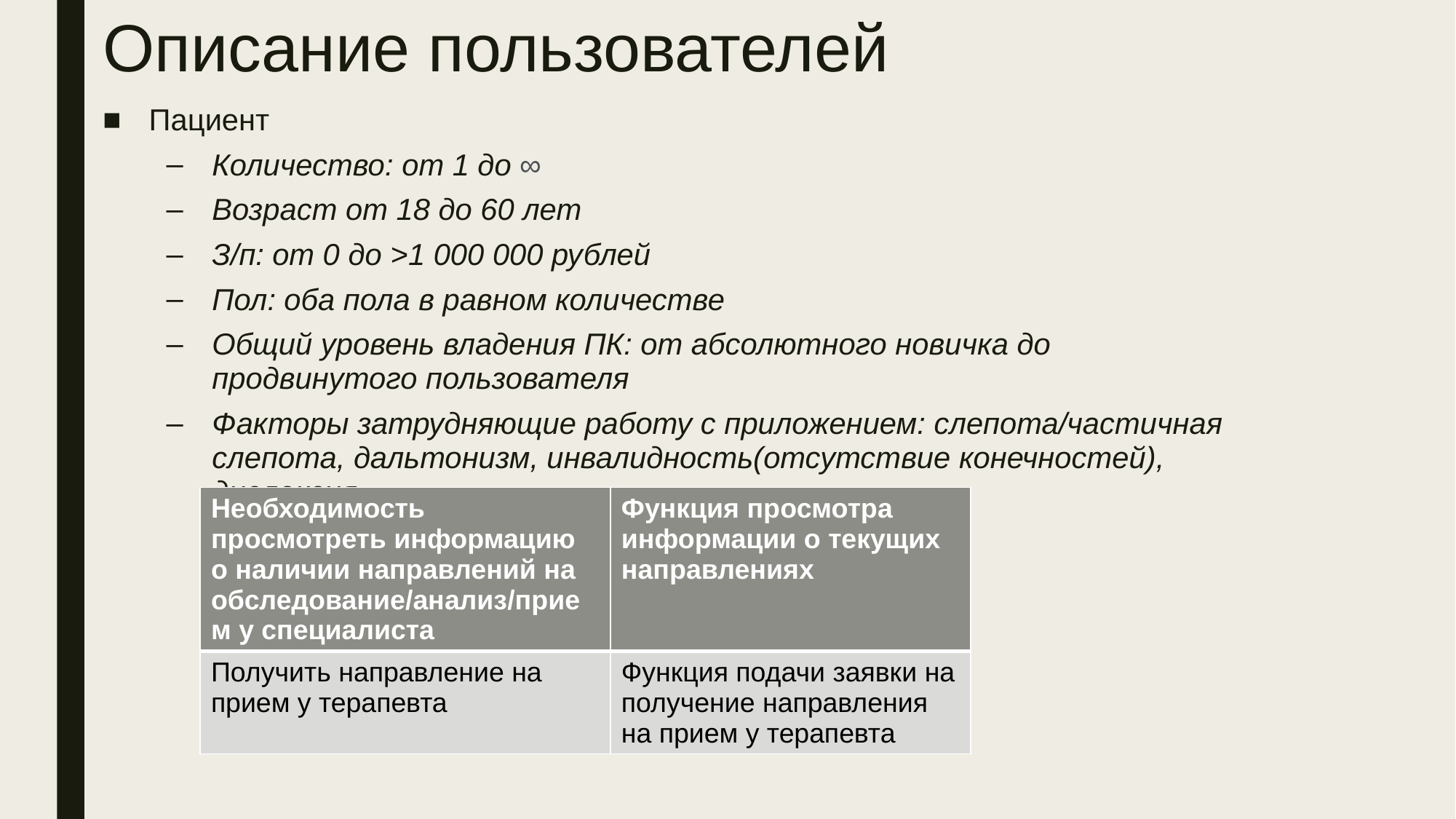

# Описание пользователей
Пациент
Количество: от 1 до ∞
Возраст от 18 до 60 лет
З/п: от 0 до >1 000 000 рублей
Пол: оба пола в равном количестве
Общий уровень владения ПК: от абсолютного новичка до продвинутого пользователя
Факторы затрудняющие работу с приложением: слепота/частичная слепота, дальтонизм, инвалидность(отсутствие конечностей), дислексия.

| Необходимость просмотреть информацию о наличии направлений на обследование/анализ/прием у специалиста | Функция просмотра информации о текущих направлениях |
| --- | --- |
| Получить направление на прием у терапевта | Функция подачи заявки на получение направления на прием у терапевта |